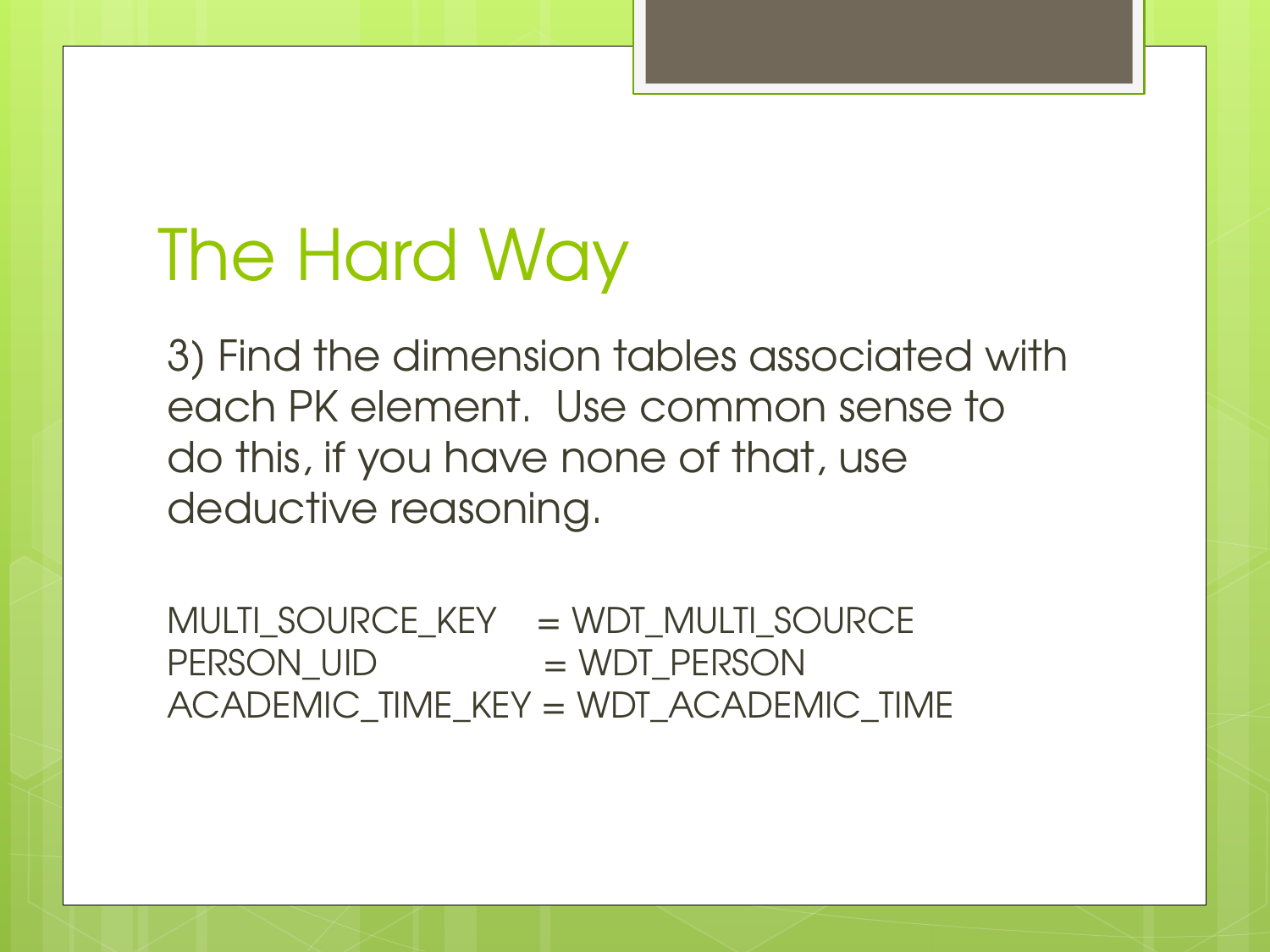

# The Hard Way
3) Find the dimension tables associated with each PK element.  Use common sense to do this, if you have none of that, use deductive reasoning.

MULTI_SOURCE_KEY    = WDT_MULTI_SOURCE
PERSON_UID                 = WDT_PERSON
ACADEMIC_TIME_KEY = WDT_ACADEMIC_TIME